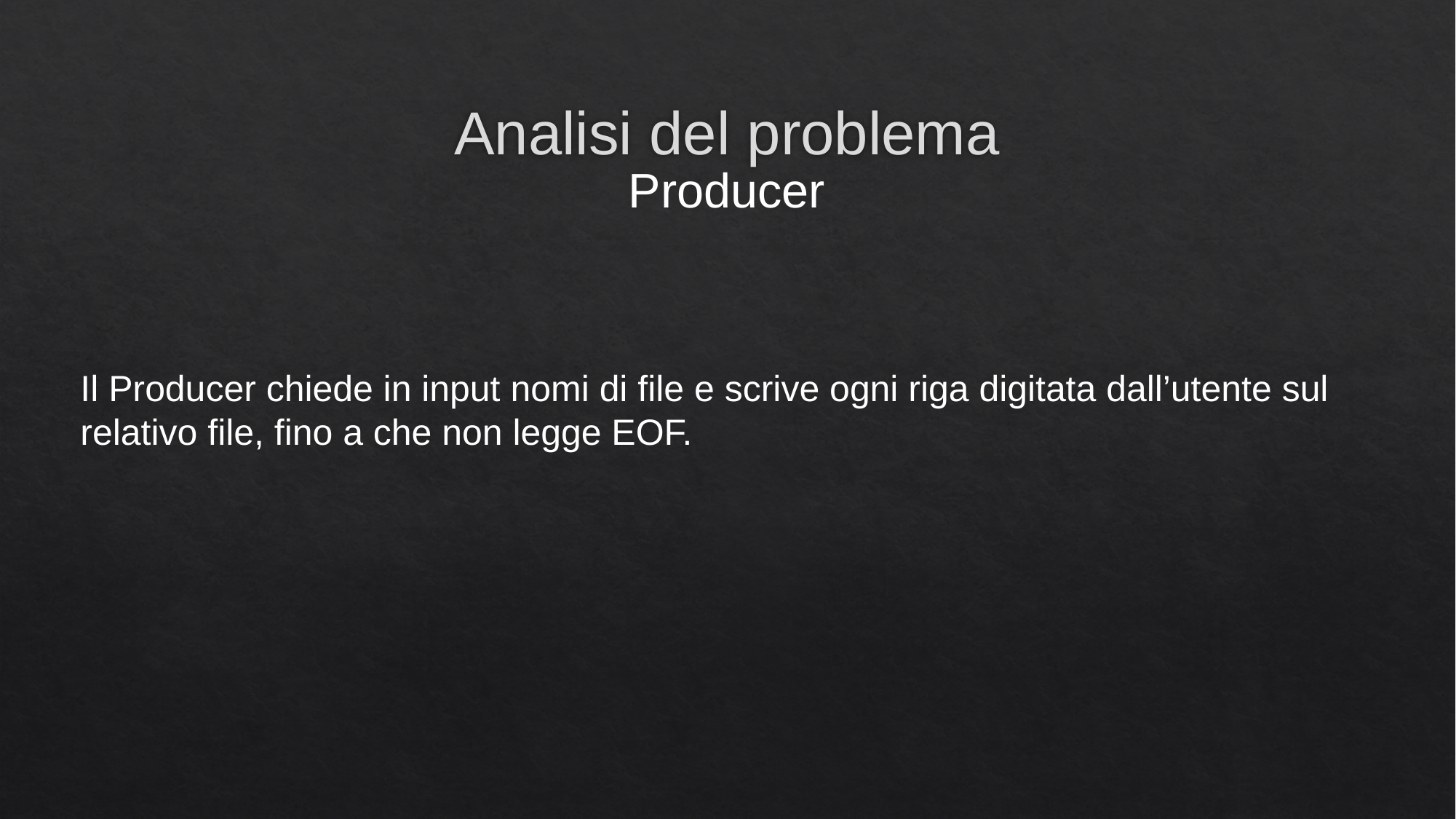

# Analisi del problema
Producer
Il Producer chiede in input nomi di file e scrive ogni riga digitata dall’utente sul relativo file, fino a che non legge EOF.